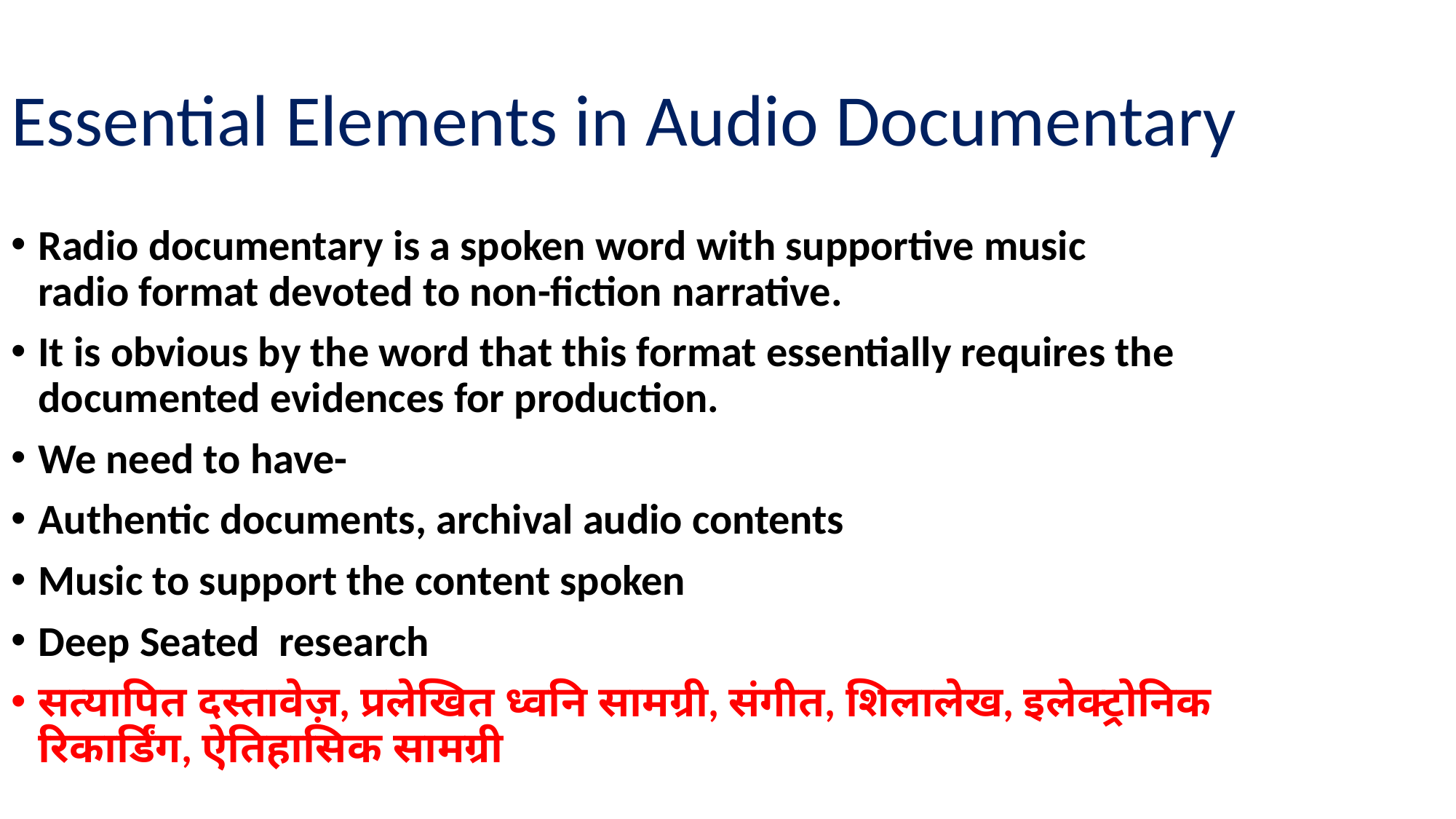

Essential Elements in Audio Documentary
Radio documentary is a spoken word with supportive music radio format devoted to non-fiction narrative.
It is obvious by the word that this format essentially requires the documented evidences for production.
We need to have-
Authentic documents, archival audio contents
Music to support the content spoken
Deep Seated  research
सत्यापित दस्तावेज़, प्रलेखित ध्वनि सामग्री, संगीत, शिलालेख, इलेक्ट्रोनिक रिकार्डिंग, ऐतिहासिक सामग्री